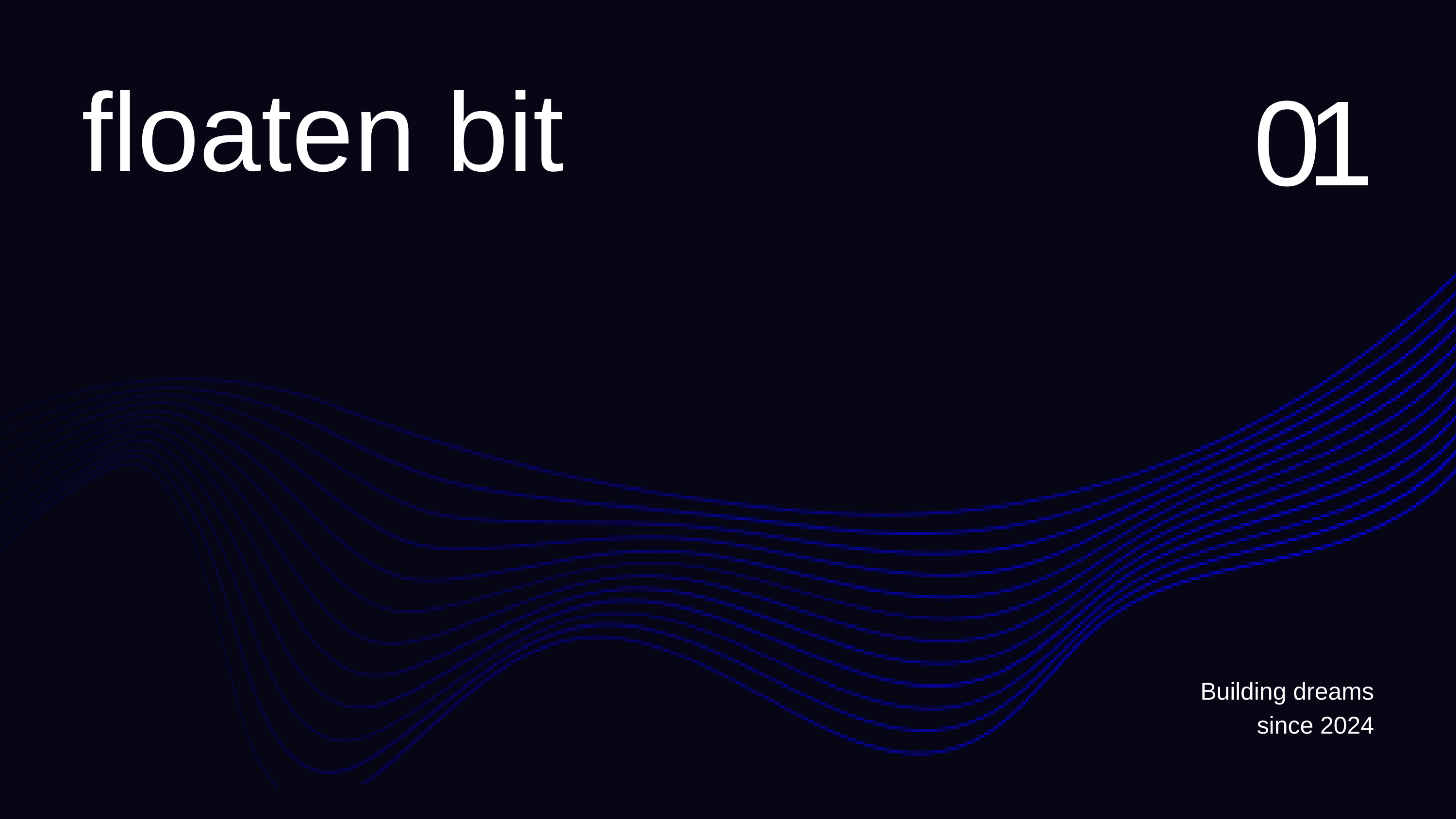

01
floaten bit

Building dreams since 2024